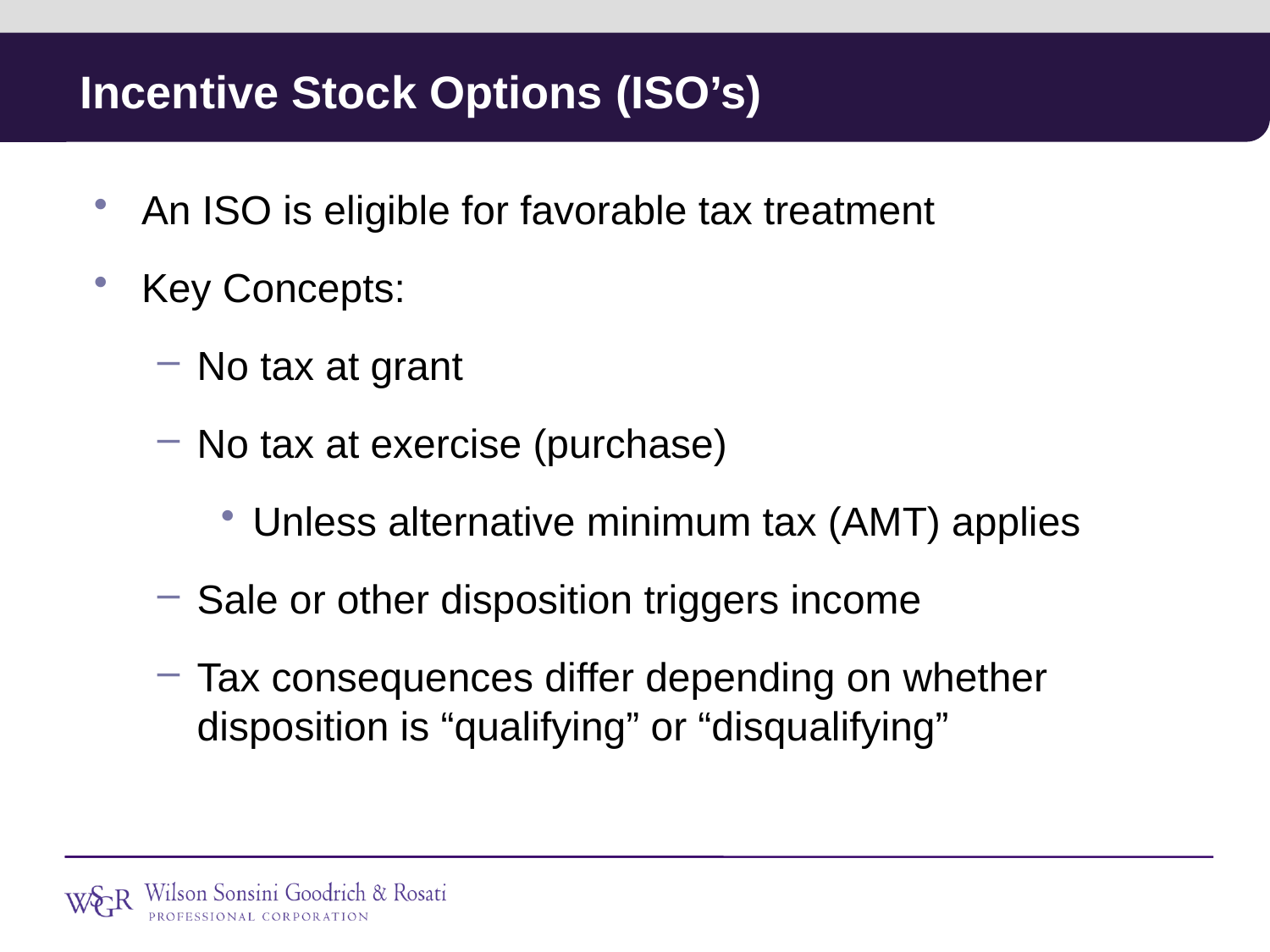

# Incentive Stock Options (ISO’s)
An ISO is eligible for favorable tax treatment
Key Concepts:
No tax at grant
No tax at exercise (purchase)
Unless alternative minimum tax (AMT) applies
Sale or other disposition triggers income
Tax consequences differ depending on whether disposition is “qualifying” or “disqualifying”